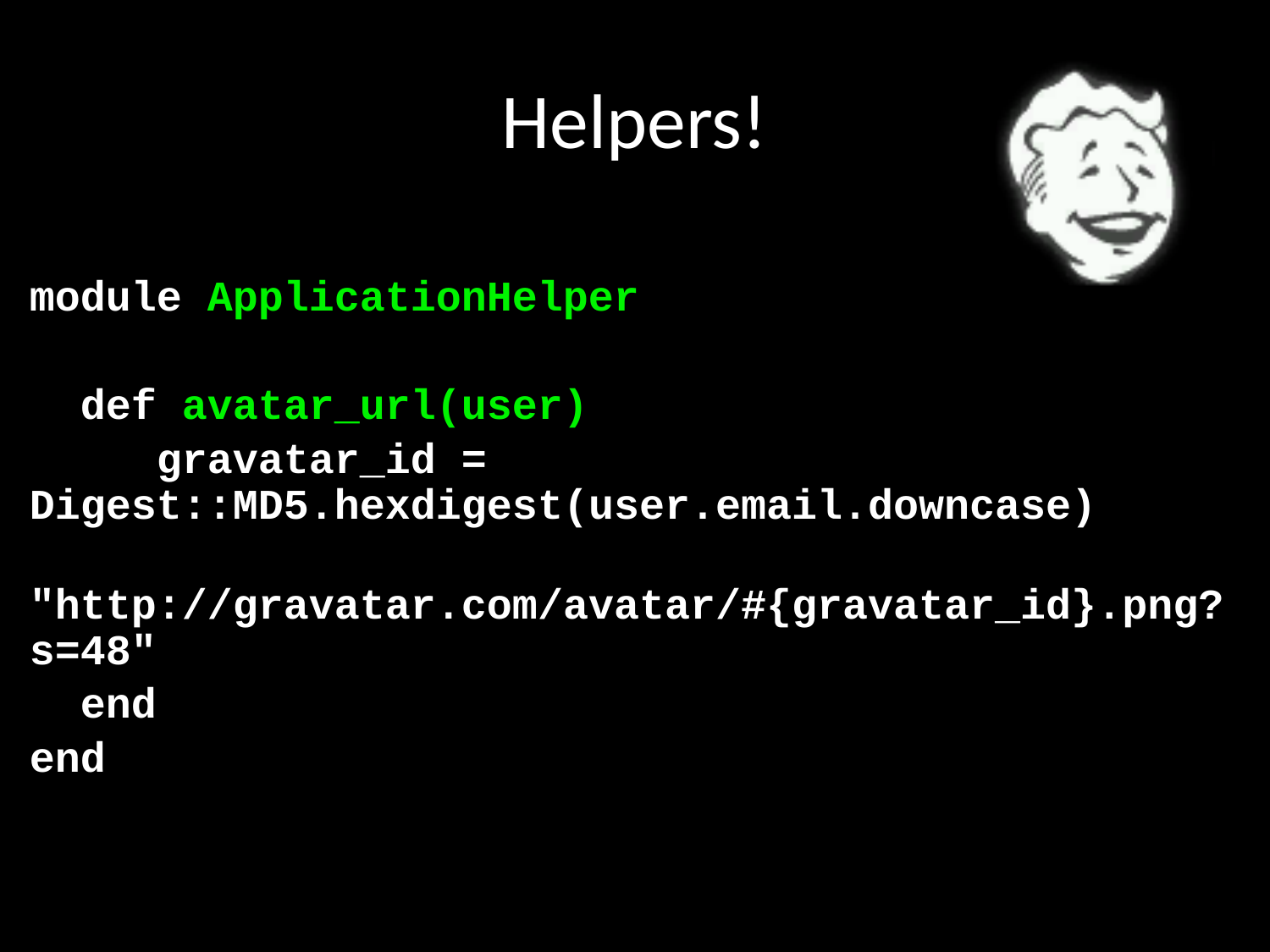

# Helpers!

module ApplicationHelper

  def avatar_url(user)
     gravatar_id = Digest::MD5.hexdigest(user.email.downcase)
     "http://gravatar.com/avatar/#{gravatar_id}.png?s=48"
  end
end